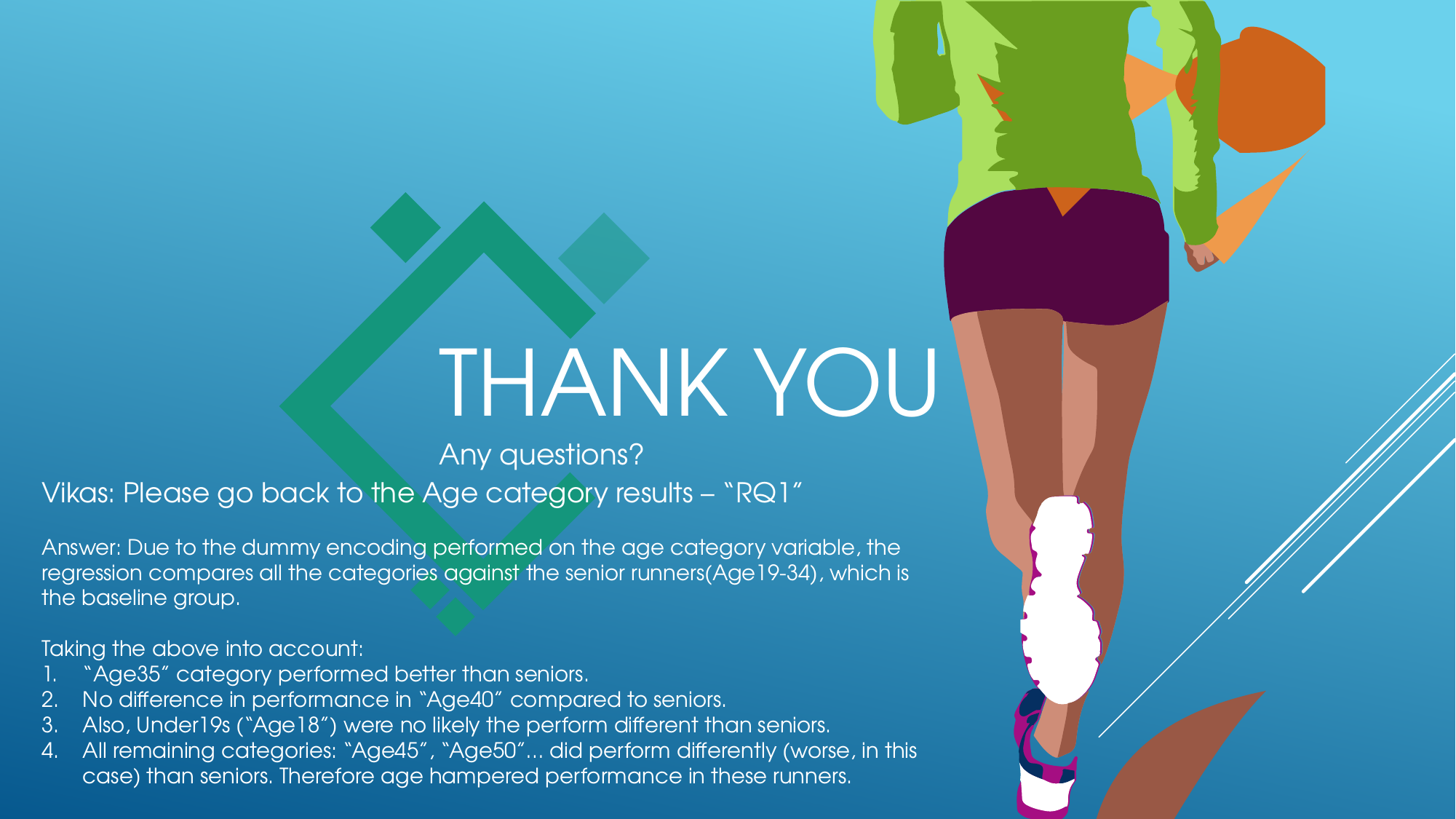

THANK YOU
Any questions?
Vikas: Please go back to the Age category results – “RQ1”

Answer: Due to the dummy encoding performed on the age category variable, the regression compares all the categories against the senior runners(Age19-34), which is the baseline group.

Taking the above into account:
“Age35” category performed better than seniors.
No difference in performance in “Age40” compared to seniors.
Also, Under19s (“Age18”) were no likely the perform different than seniors.
All remaining categories: “Age45”, “Age50”… did perform differently (worse, in this case) than seniors. Therefore age hampered performance in these runners.